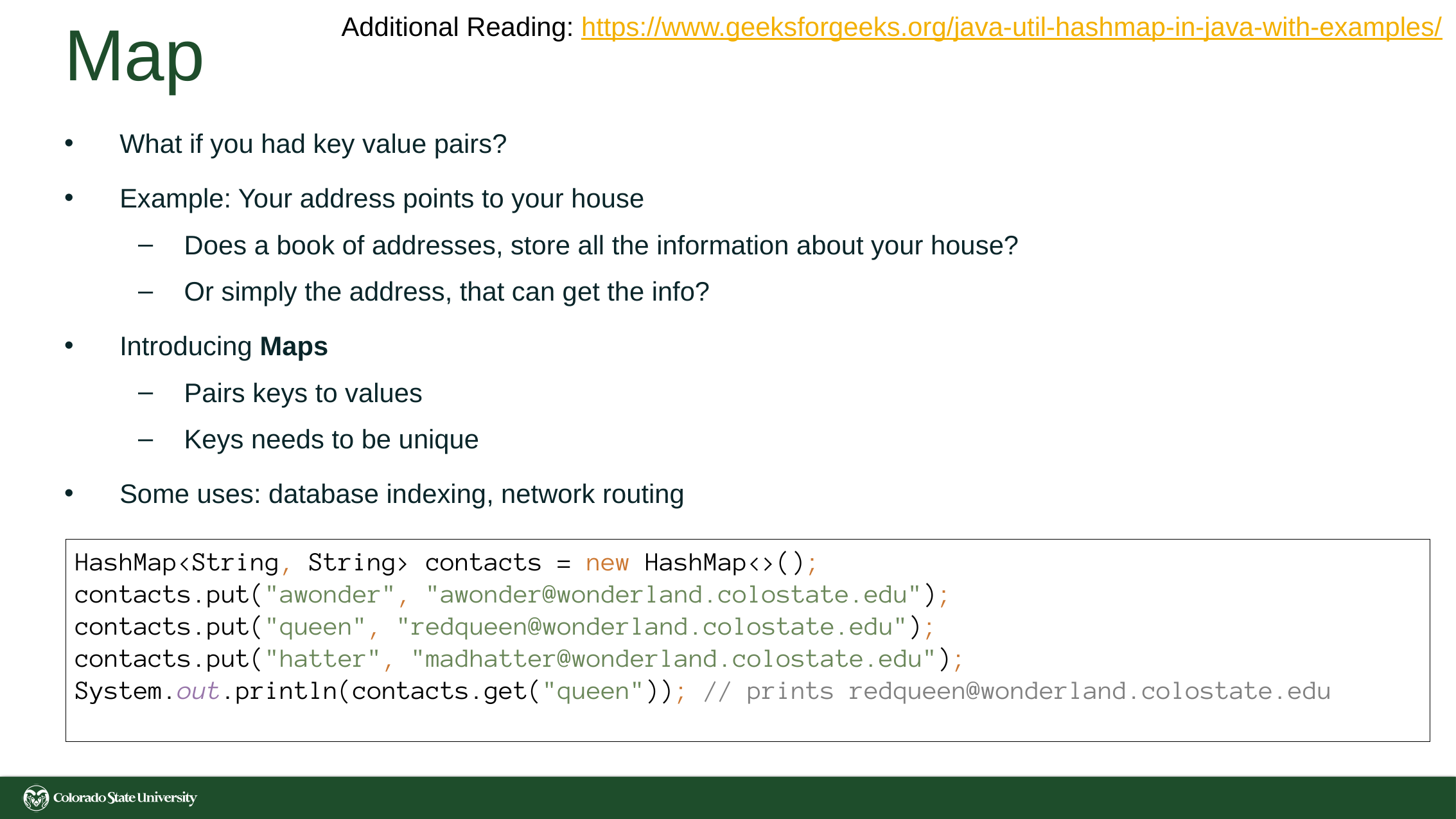

# Map
Additional Reading: https://www.geeksforgeeks.org/java-util-hashmap-in-java-with-examples/
What if you had key value pairs?
Example: Your address points to your house
Does a book of addresses, store all the information about your house?
Or simply the address, that can get the info?
Introducing Maps
Pairs keys to values
Keys needs to be unique
Some uses: database indexing, network routing
HashMap<String, String> contacts = new HashMap<>();
contacts.put("awonder", "awonder@wonderland.colostate.edu");
contacts.put("queen", "redqueen@wonderland.colostate.edu");
contacts.put("hatter", "madhatter@wonderland.colostate.edu");
System.out.println(contacts.get("queen")); // prints redqueen@wonderland.colostate.edu